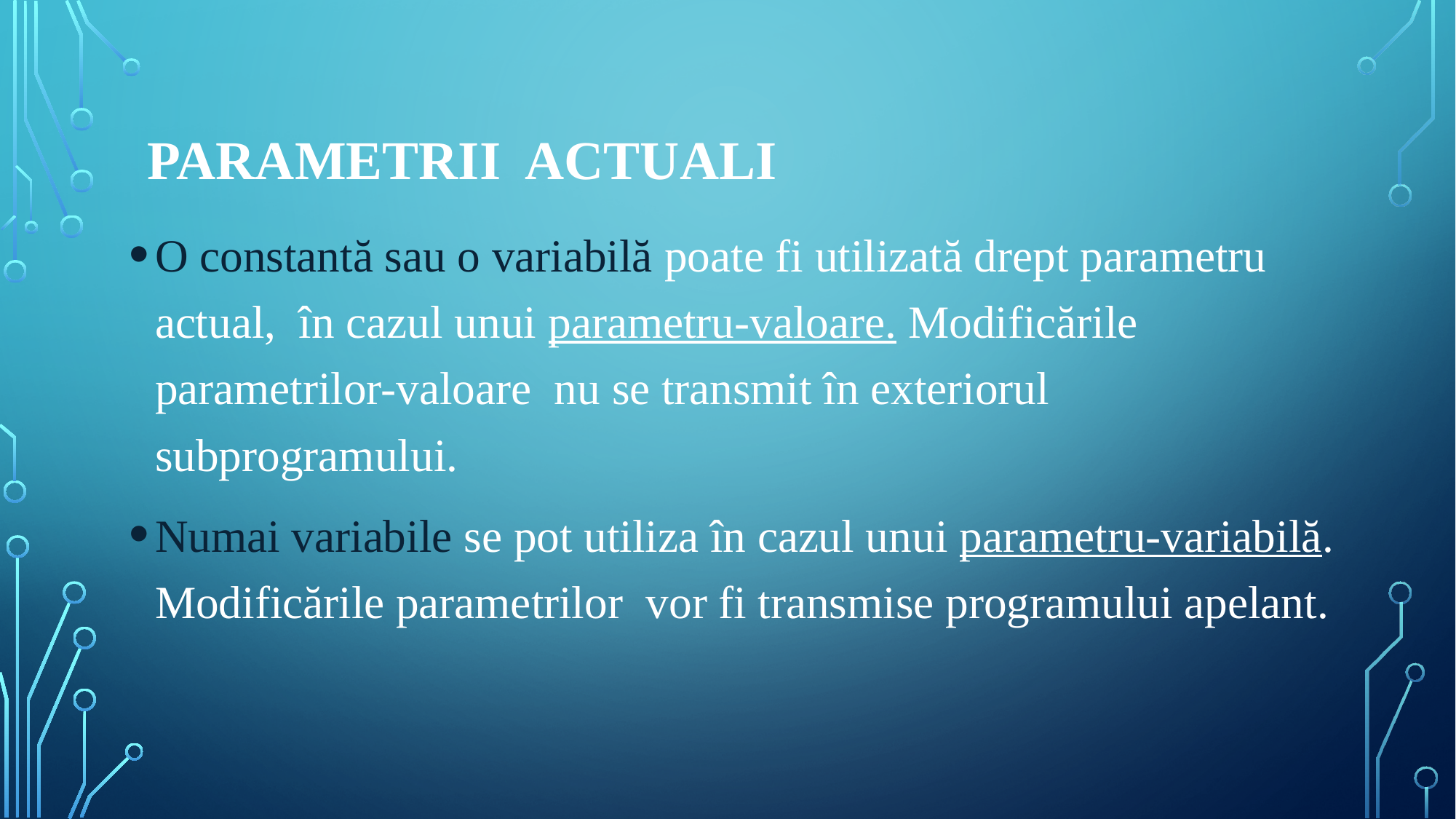

# Parametrii  actuali
O constantă sau o variabilă poate fi utilizată drept parametru actual,  în cazul unui parametru-valoare. Modificările parametrilor-valoare  nu se transmit în exteriorul subprogramului.
Numai variabile se pot utiliza în cazul unui parametru-variabilă. Modificările parametrilor  vor fi transmise programului apelant.